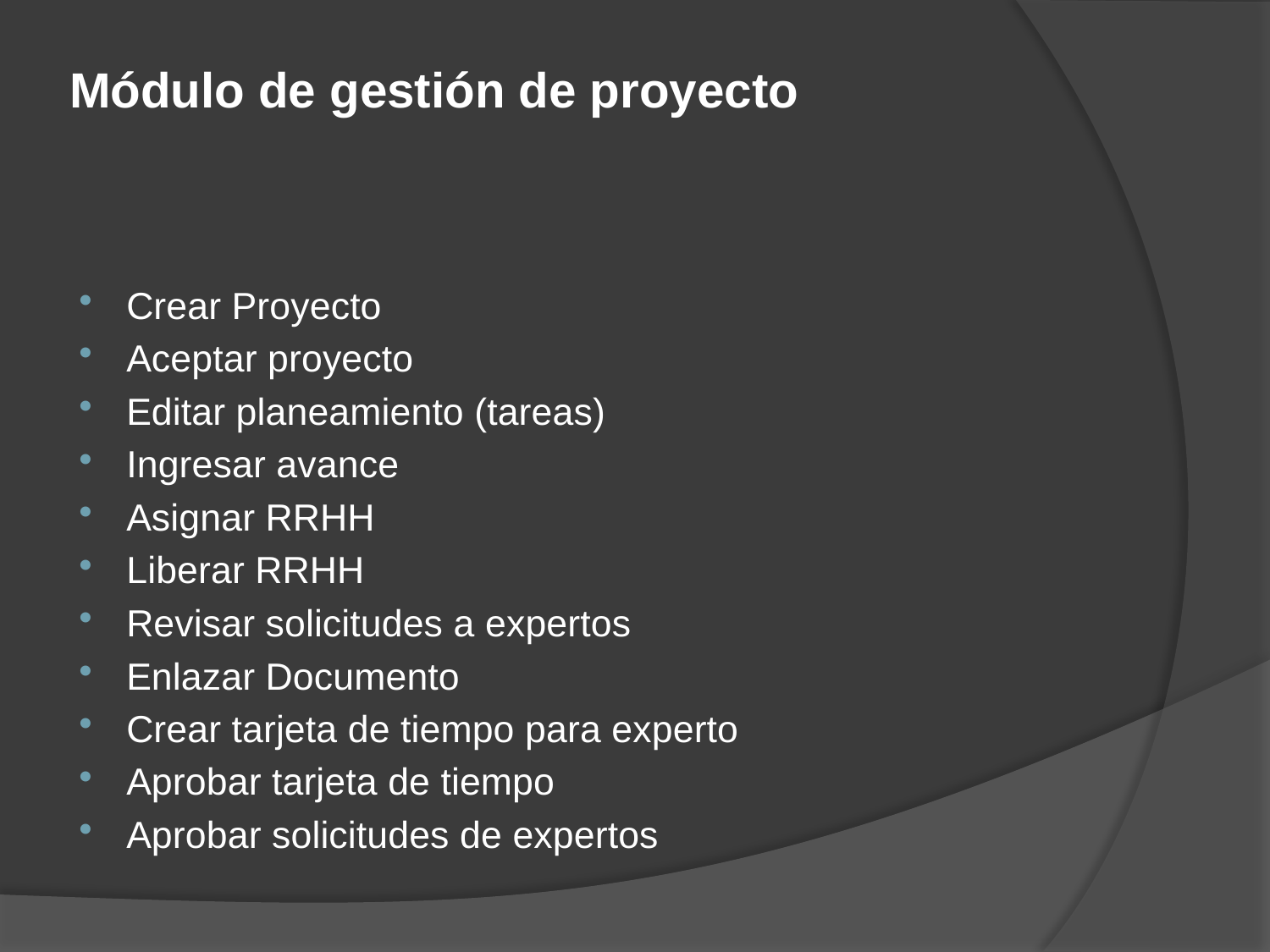

# Módulo de gestión de proyecto

Crear Proyecto
Aceptar proyecto
Editar planeamiento (tareas)
Ingresar avance
Asignar RRHH
Liberar RRHH
Revisar solicitudes a expertos
Enlazar Documento
Crear tarjeta de tiempo para experto
Aprobar tarjeta de tiempo
Aprobar solicitudes de expertos